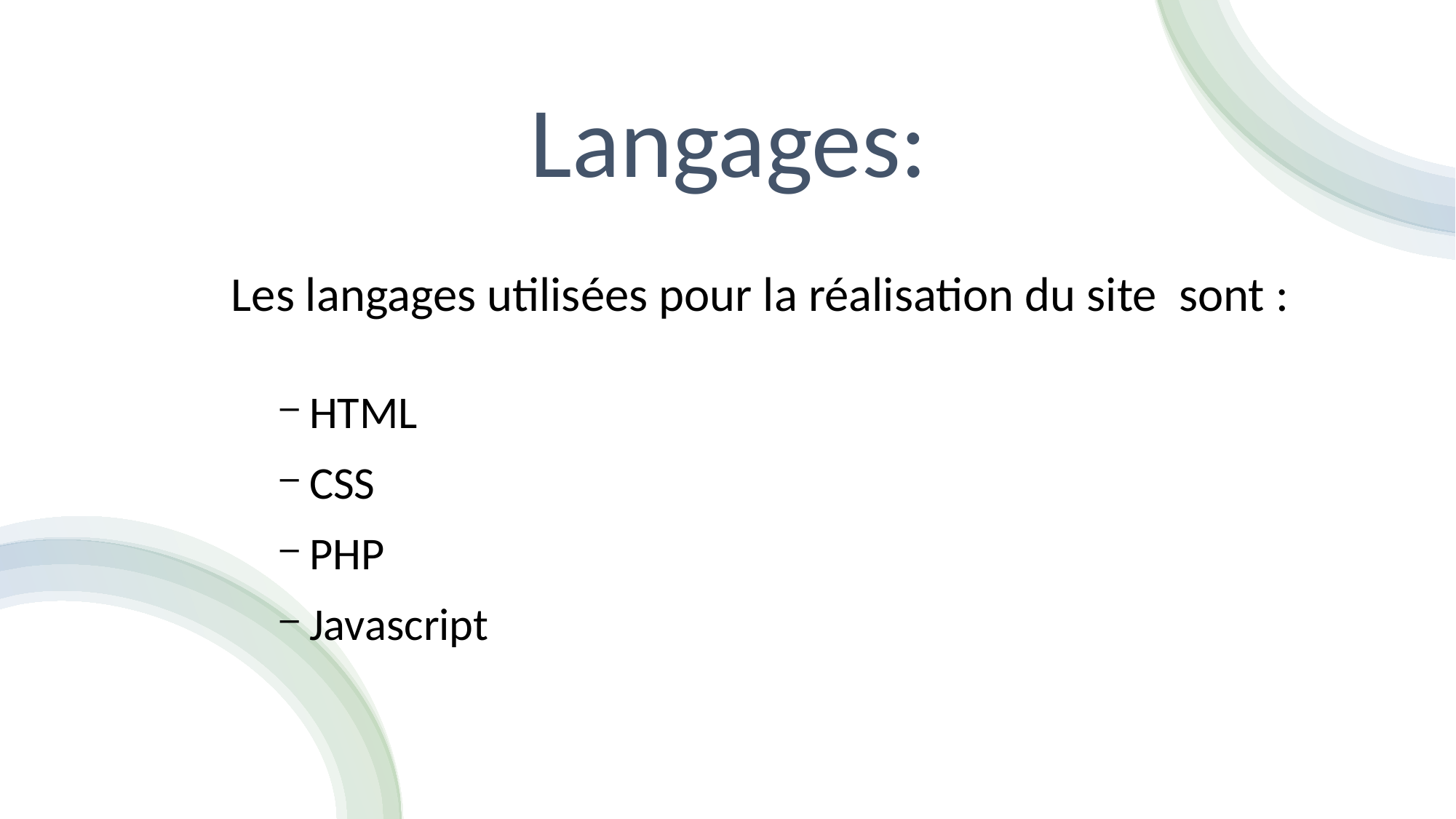

Langages:
Les langages utilisées pour la réalisation du site  sont :

 HTML
 CSS
 PHP
 Javascript